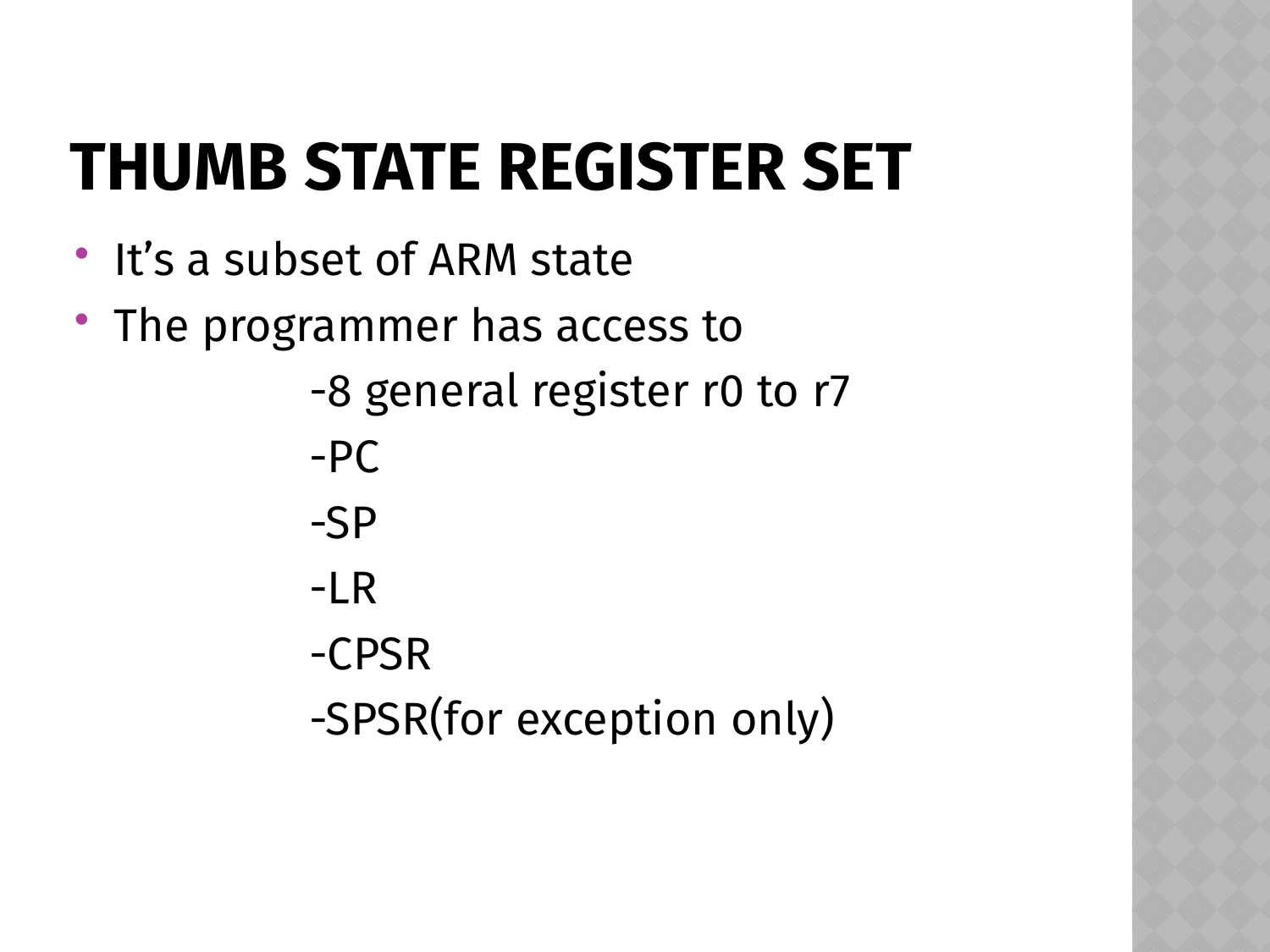

# Thumb State Register Set
It’s a subset of ARM state
The programmer has access to
                   -8 general register r0 to r7
                   -PC
                   -SP
                   -LR
                   -CPSR
                   -SPSR(for exception only)